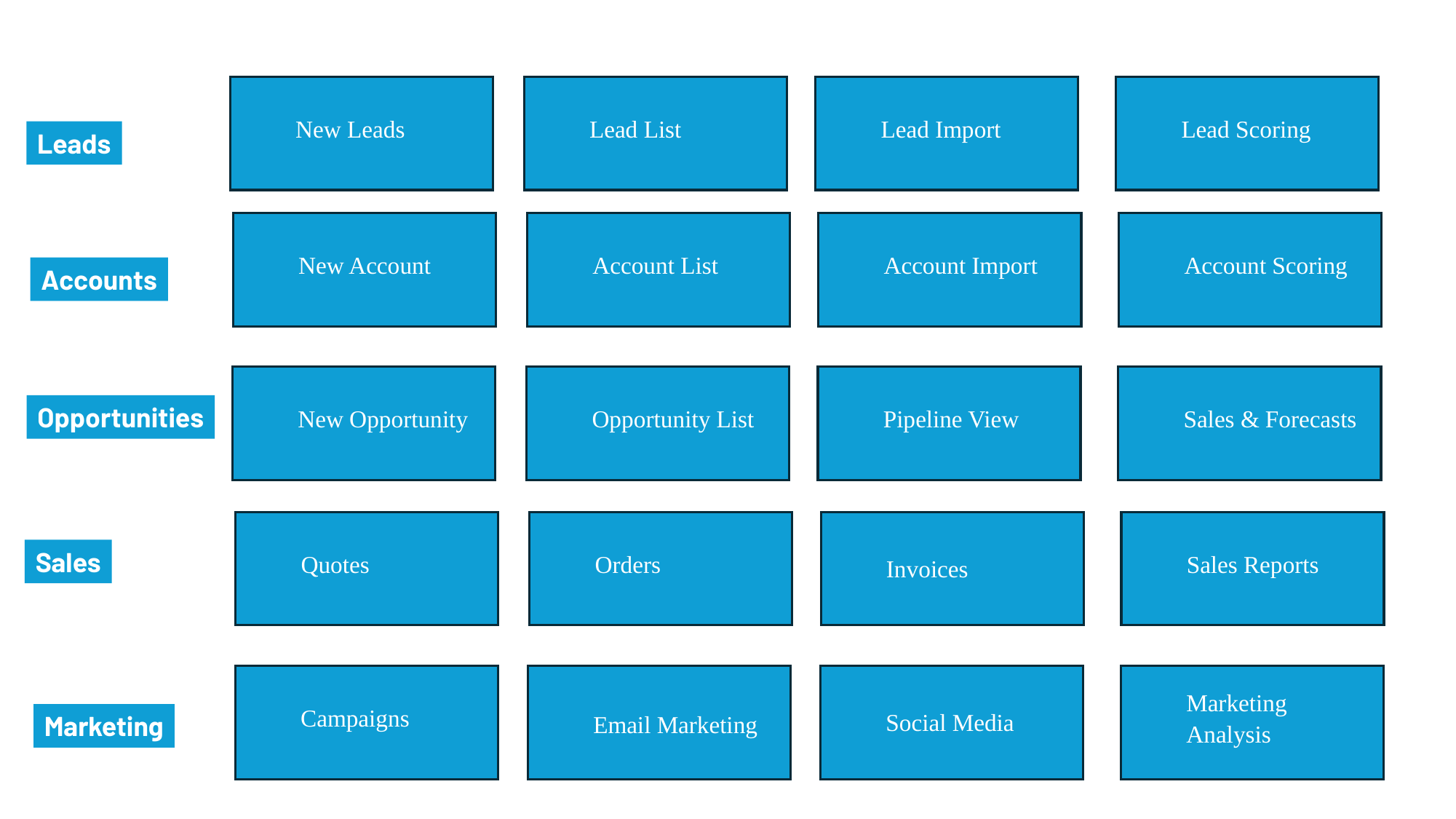

New Leads

Lead List

Lead Import

Lead Scoring

Leads

New Account

Account List

Account Import

Account Scoring

Accounts

New Opportunity

Opportunity List

Pipeline View

Sales & Forecasts

Opportunities

Quotes

Orders

Invoices

Sales Reports

Sales
Email Marketing

Campaigns

Social Media

Marketing Analysis

Marketing